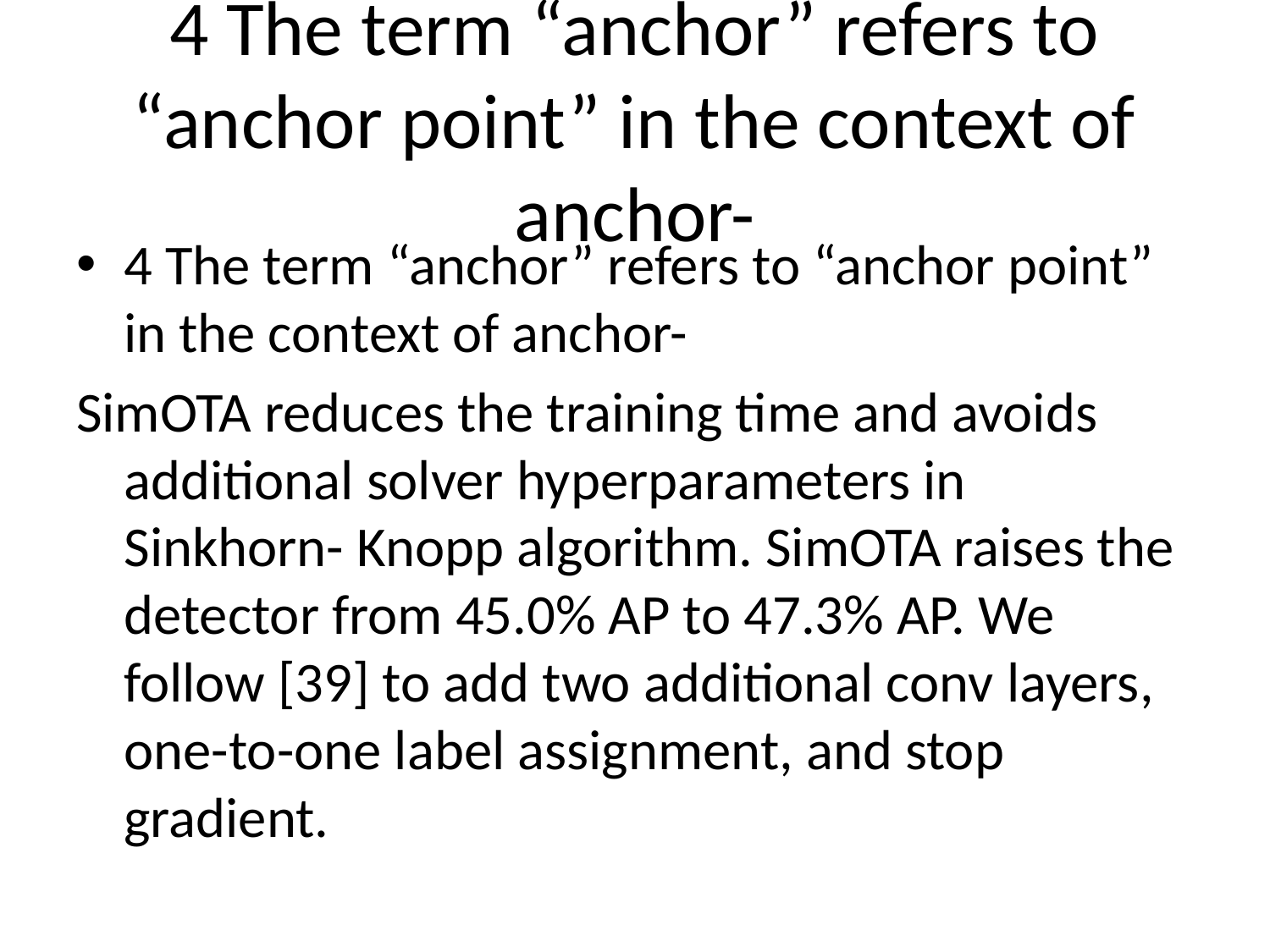

# 4 The term “anchor” refers to “anchor point” in the context of anchor-
4 The term “anchor” refers to “anchor point” in the context of anchor-
SimOTA reduces the training time and avoids additional solver hyperparameters in Sinkhorn- Knopp algorithm. SimOTA raises the detector from 45.0% AP to 47.3% AP. We follow [39] to add two additional conv layers, one-to-one label assignment, and stop gradient.